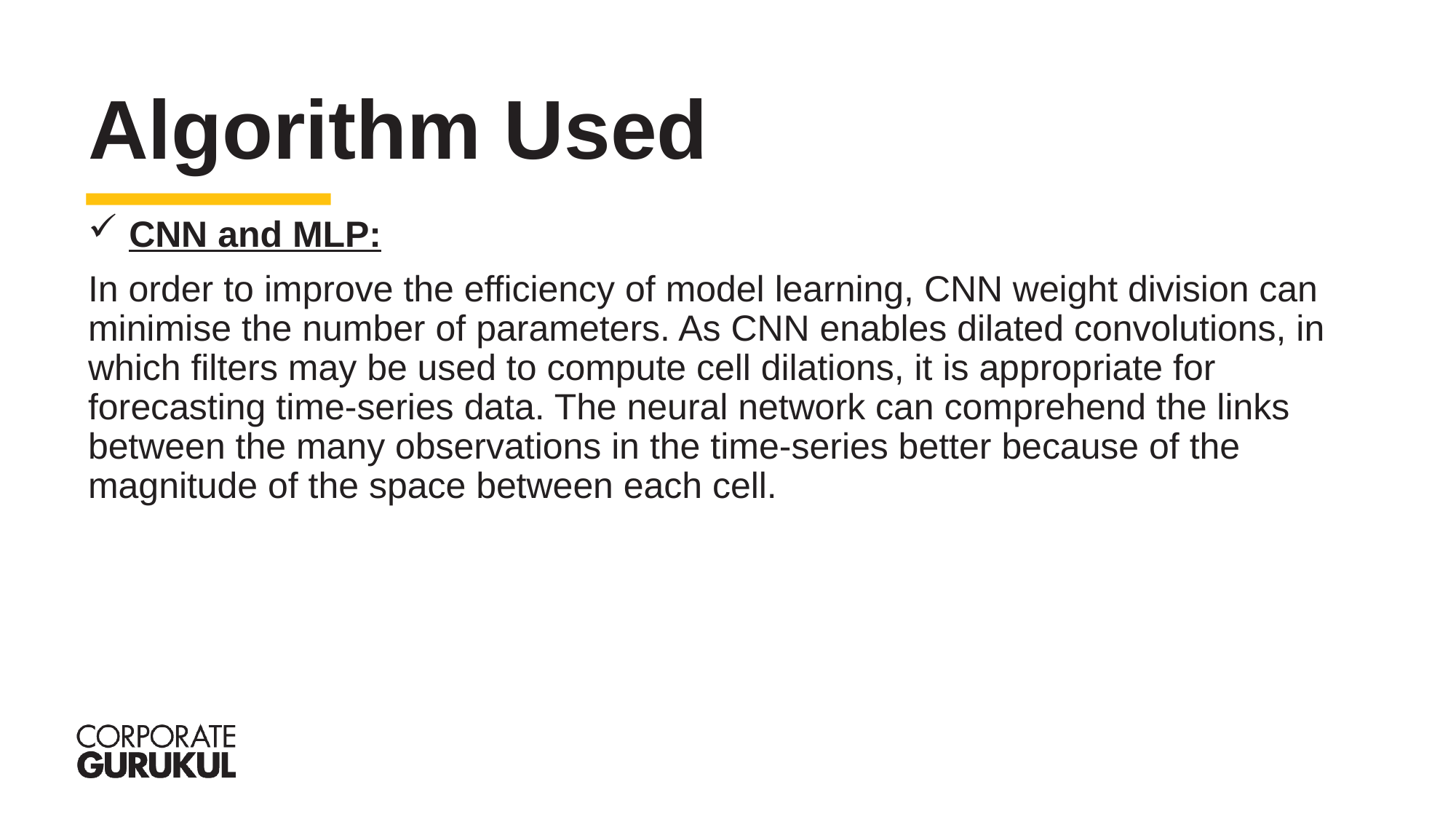

Algorithm Used
CNN and MLP:
In order to improve the efficiency of model learning, CNN weight division can minimise the number of parameters. As CNN enables dilated convolutions, in which filters may be used to compute cell dilations, it is appropriate for forecasting time-series data. The neural network can comprehend the links between the many observations in the time-series better because of the magnitude of the space between each cell.